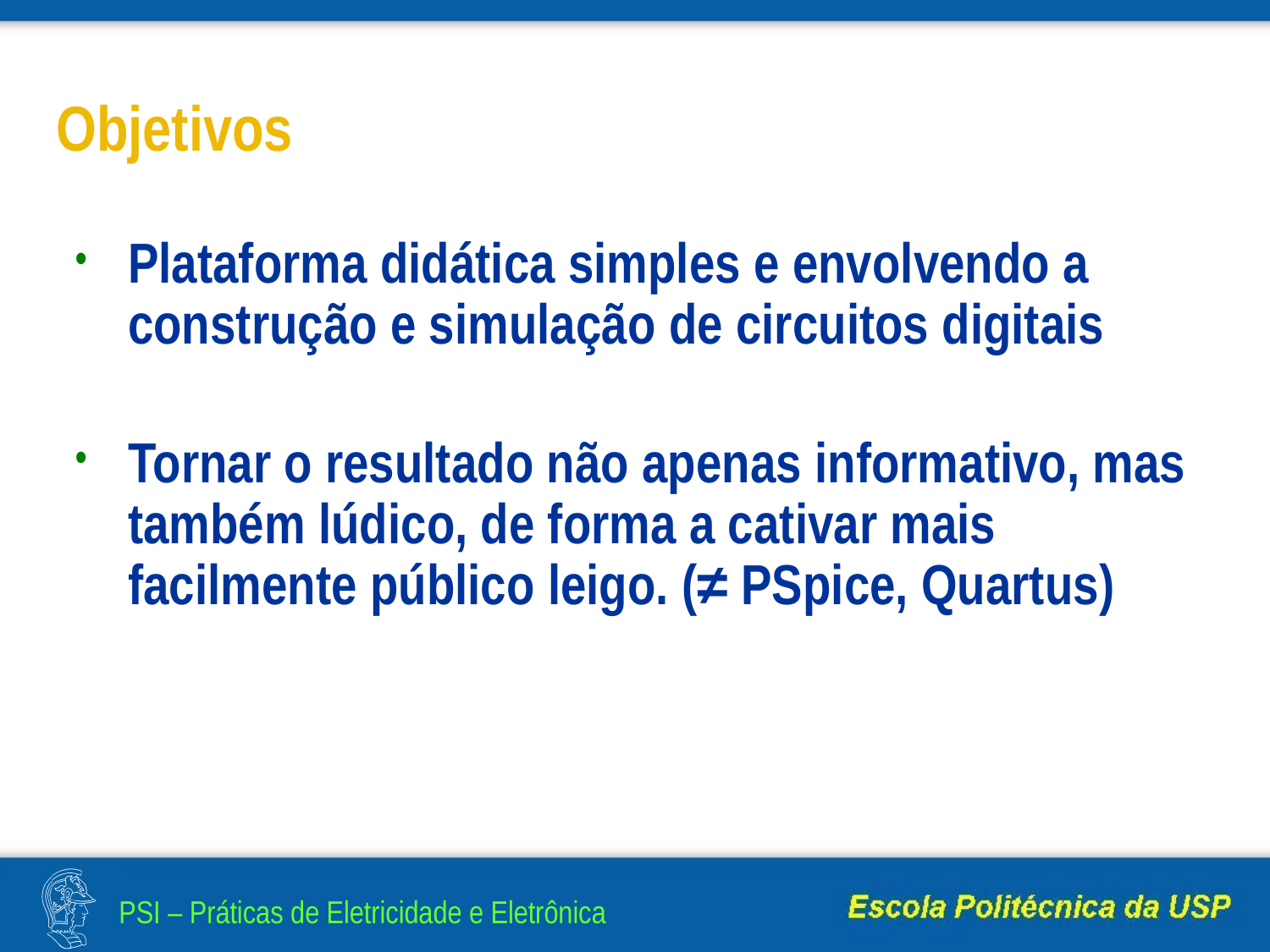

# Objetivos
Plataforma didática simples e envolvendo a construção e simulação de circuitos digitais

Tornar o resultado não apenas informativo, mas também lúdico, de forma a cativar mais facilmente público leigo. (≠ PSpice, Quartus)